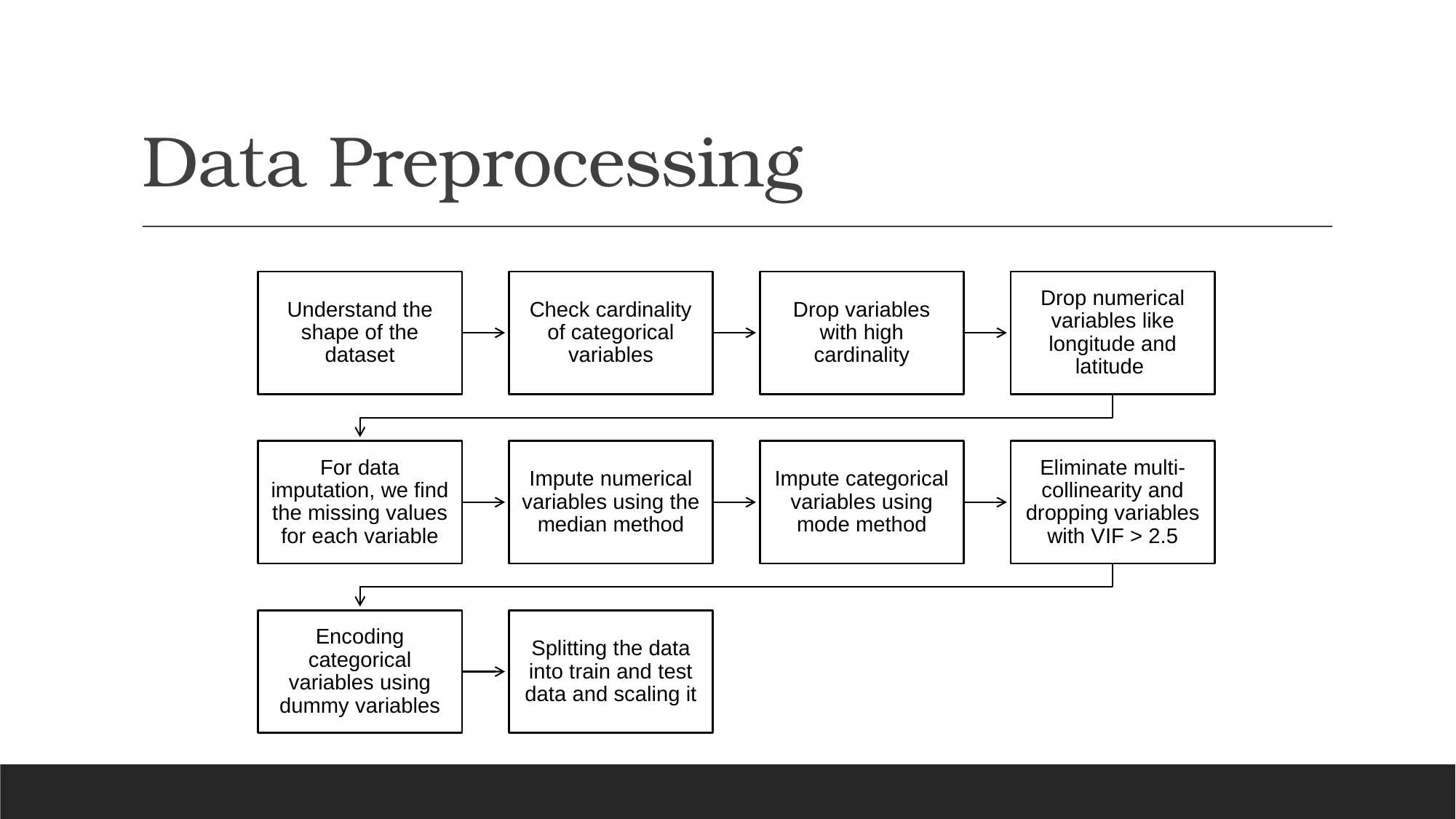

# Data Preprocessing

Understand the shape of the dataset

Check cardinality of categorical variables

Drop variables with high cardinality

Drop numerical variables like longitude and latitude

For data imputation, we find the missing values for each variable

Impute numerical variables using the median method

Impute categorical variables using mode method

Eliminate multi-collinearity and dropping variables with VIF > 2.5

Encoding categorical variables using dummy variables
Splitting the data into train and test data and scaling it